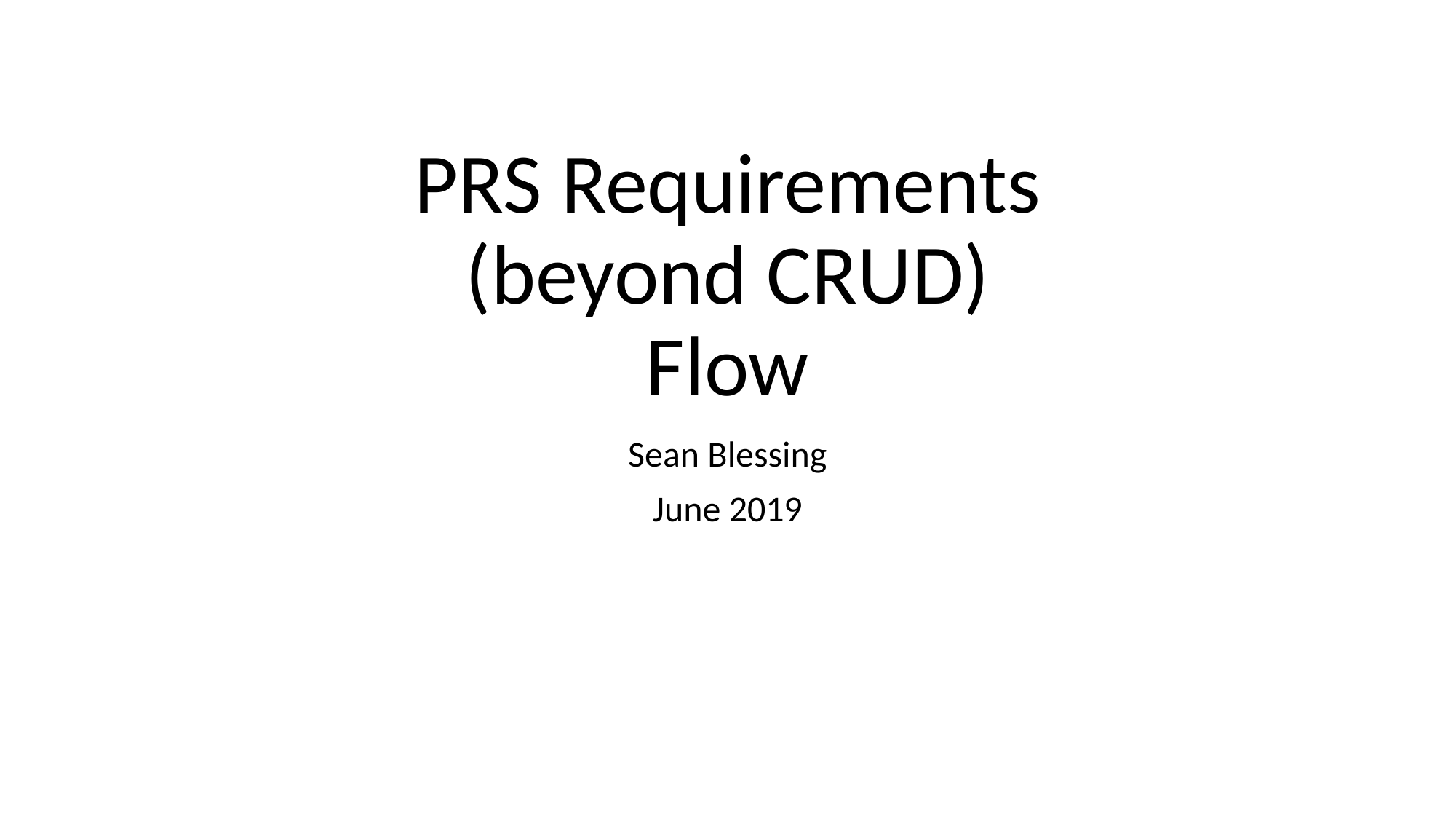

# PRS Requirements (beyond CRUD) Flow
Sean Blessing
June 2019